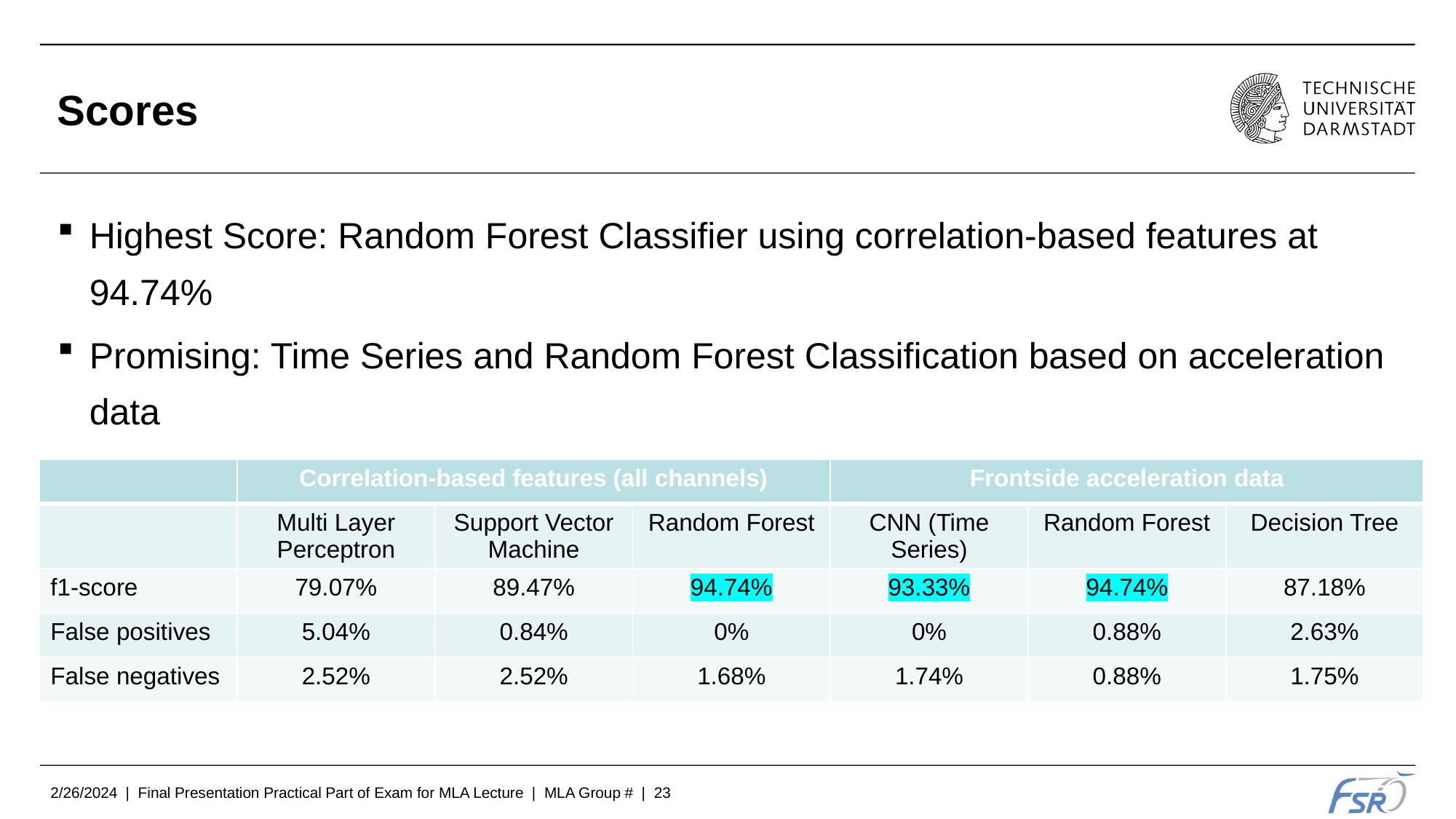

# Scores
Highest Score: Random Forest Classifier using correlation-based features at 94.74%
Promising: Time Series and Random Forest Classification based on acceleration data
|  | Correlation-based features (all channels) |  |  | Frontside acceleration data |  |  |
| --- | --- | --- | --- | --- | --- | --- |
|  | Multi Layer Perceptron | Support Vector Machine | Random Forest | CNN (Time Series) | Random Forest | Decision Tree |
| f1-score | 79.07% | 89.47% | 94.74% | 93.33% | 94.74% | 87.18% |
| False positives | 5.04% | 0.84% | 0% | 0% | 0.88% | 2.63% |
| False negatives | 2.52% | 2.52% | 1.68% | 1.74% | 0.88% | 1.75% |